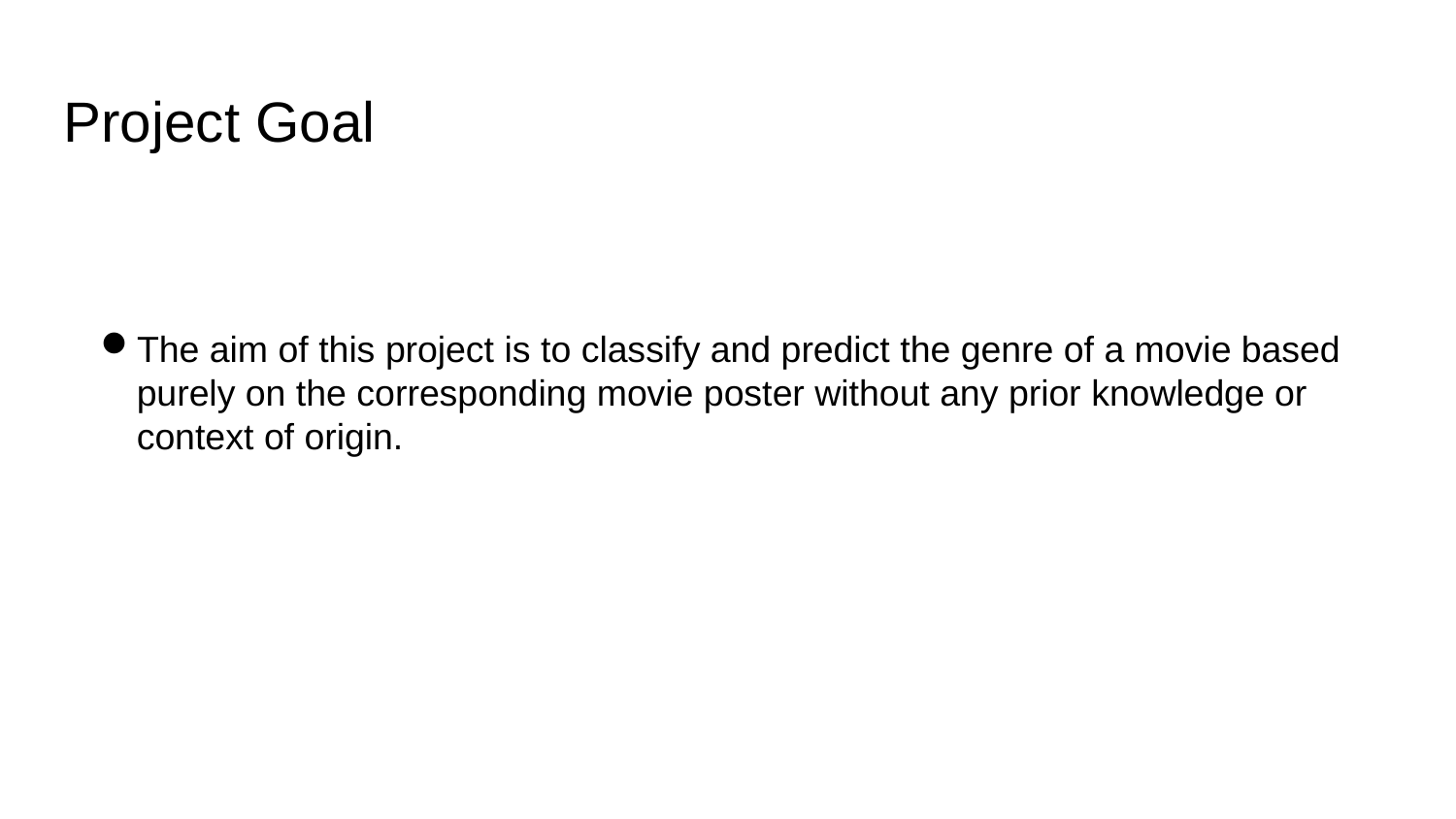

Project Goal
The aim of this project is to classify and predict the genre of a movie based purely on the corresponding movie poster without any prior knowledge or context of origin.